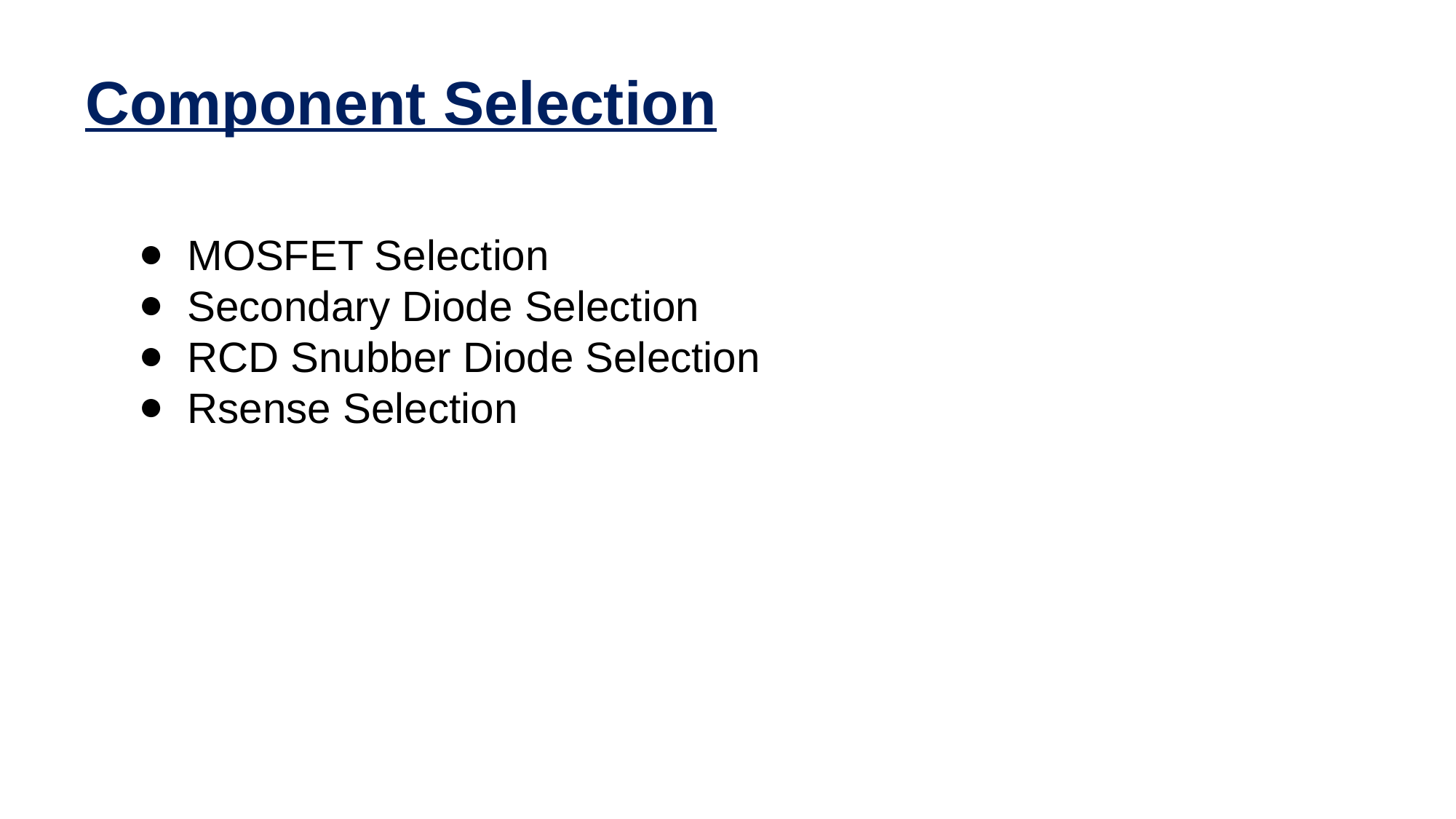

# Component Selection
MOSFET Selection
Secondary Diode Selection
RCD Snubber Diode Selection
Rsense Selection